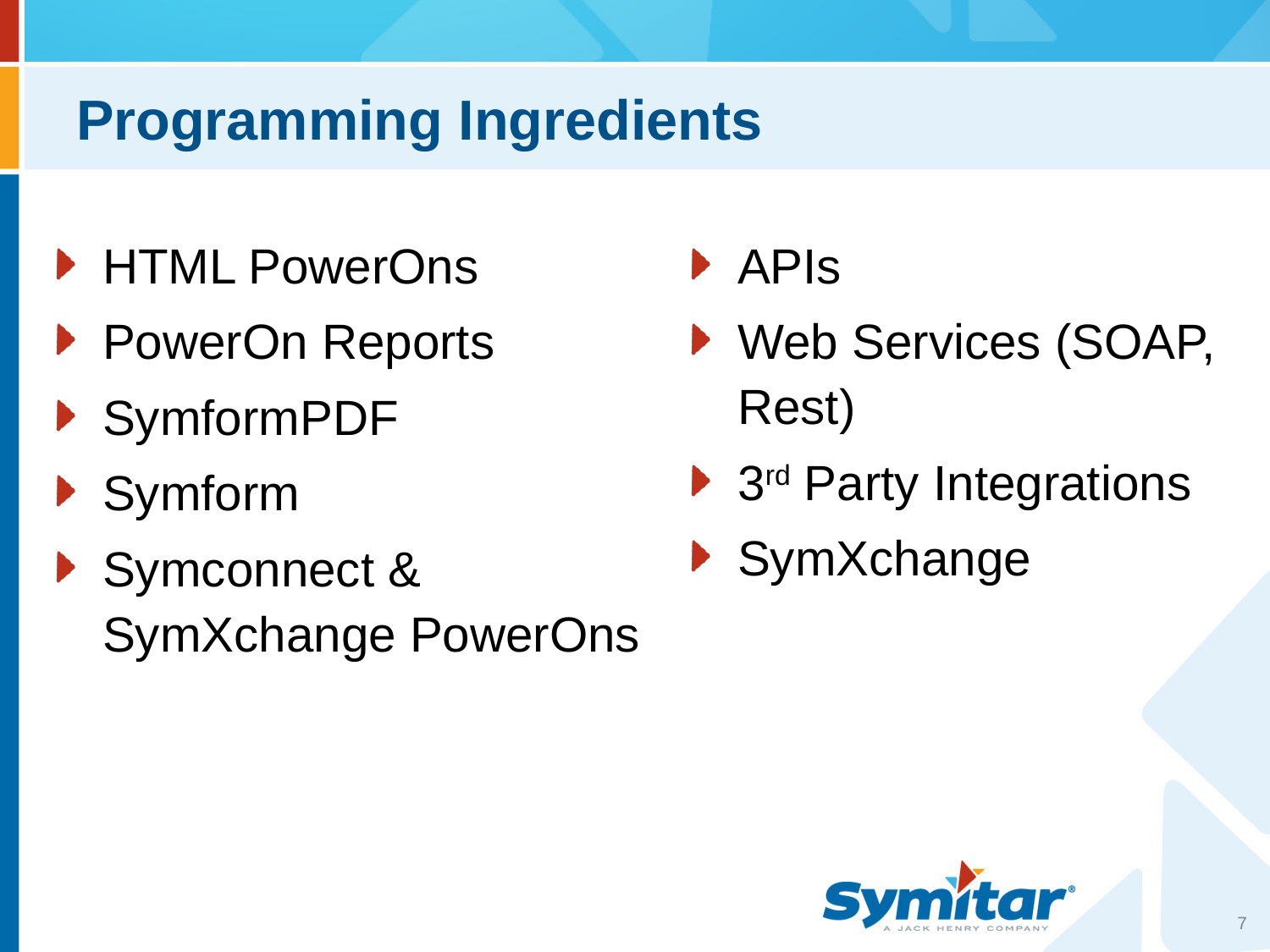

# Programming Ingredients
HTML PowerOns
PowerOn Reports
SymformPDF
Symform
Symconnect & SymXchange PowerOns

APIs
Web Services (SOAP, Rest)
3rd Party Integrations
SymXchange